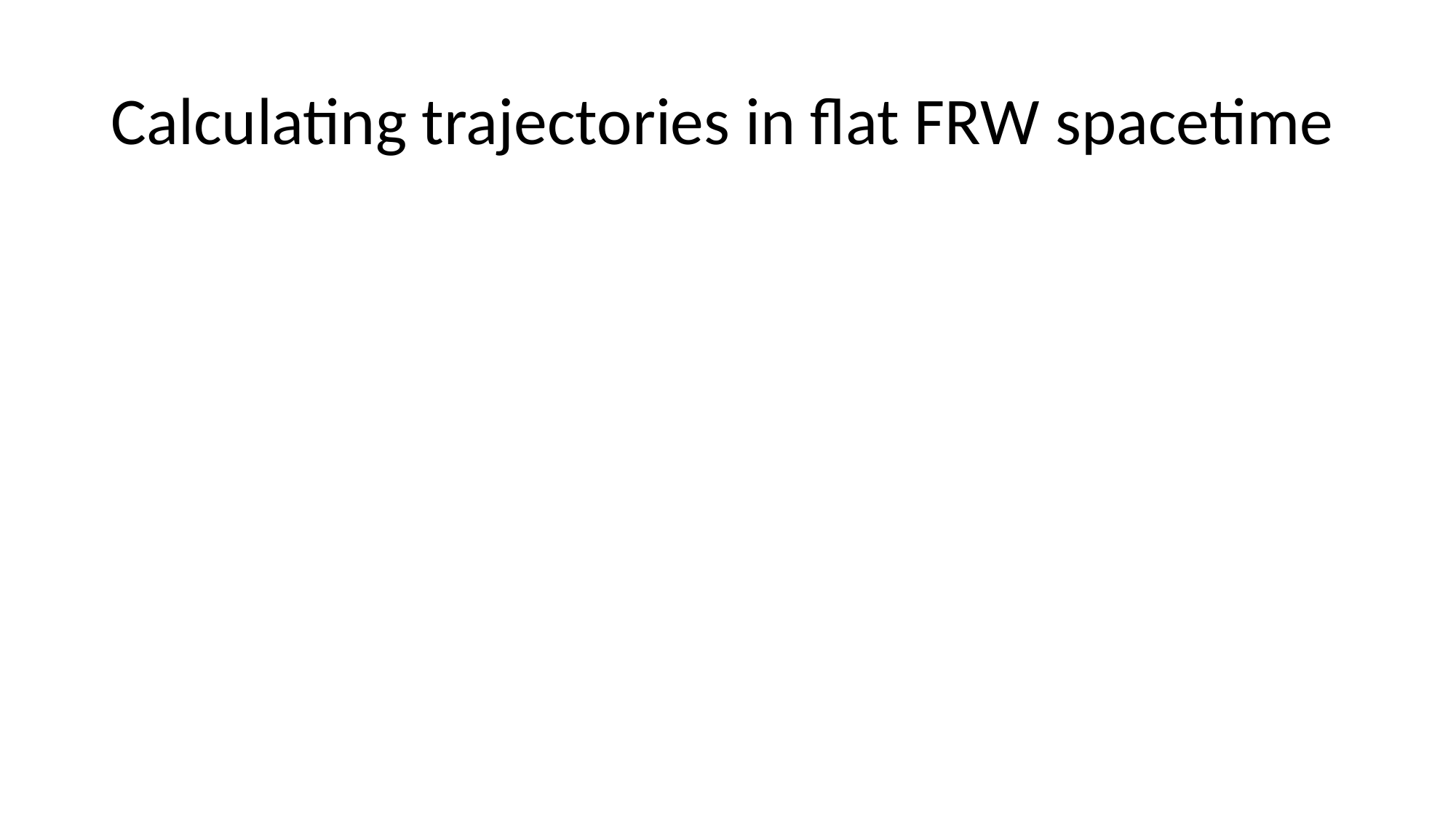

# Calculating trajectories in flat FRW spacetime